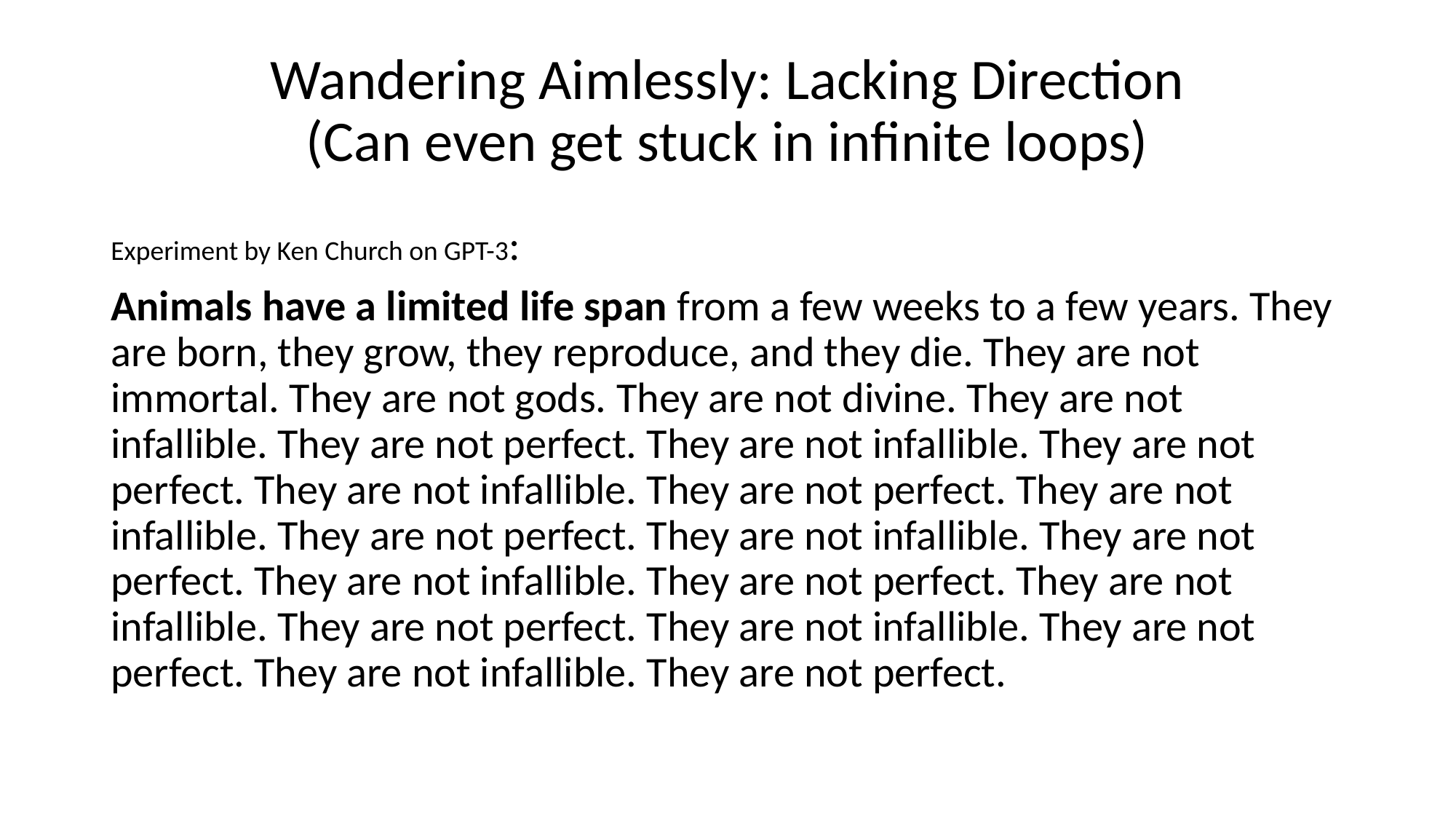

# Wandering Aimlessly: Lacking Direction
(Can even get stuck in infinite loops)
Experiment by Ken Church on GPT-3:
Animals have a limited life span from a few weeks to a few years. They are born, they grow, they reproduce, and they die. They are not immortal. They are not gods. They are not divine. They are not infallible. They are not perfect. They are not infallible. They are not perfect. They are not infallible. They are not perfect. They are not infallible. They are not perfect. They are not infallible. They are not perfect. They are not infallible. They are not perfect. They are not infallible. They are not perfect. They are not infallible. They are not perfect. They are not infallible. They are not perfect.